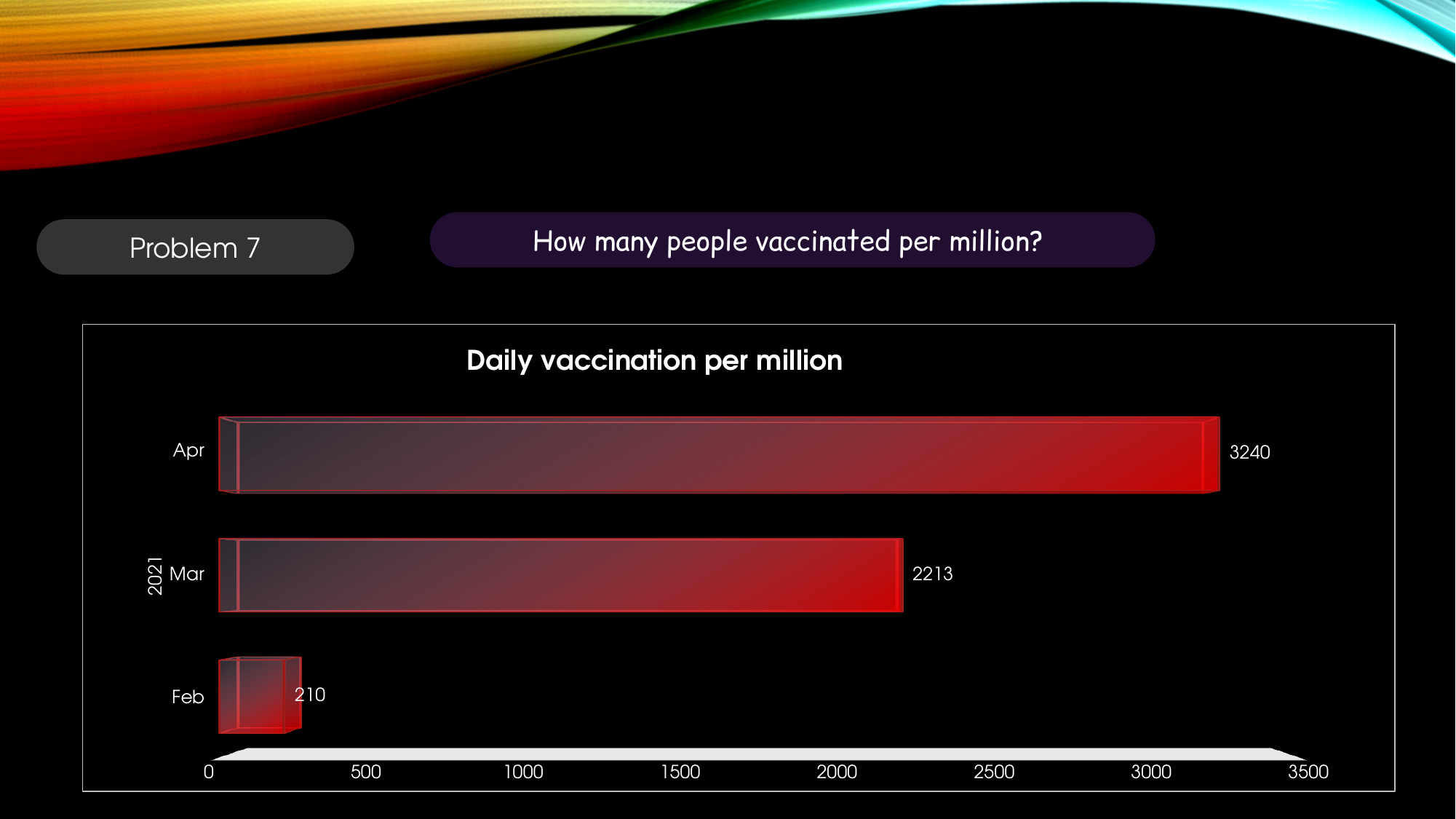

#
How many people vaccinated per million?
Problem 7

[unsupported chart]